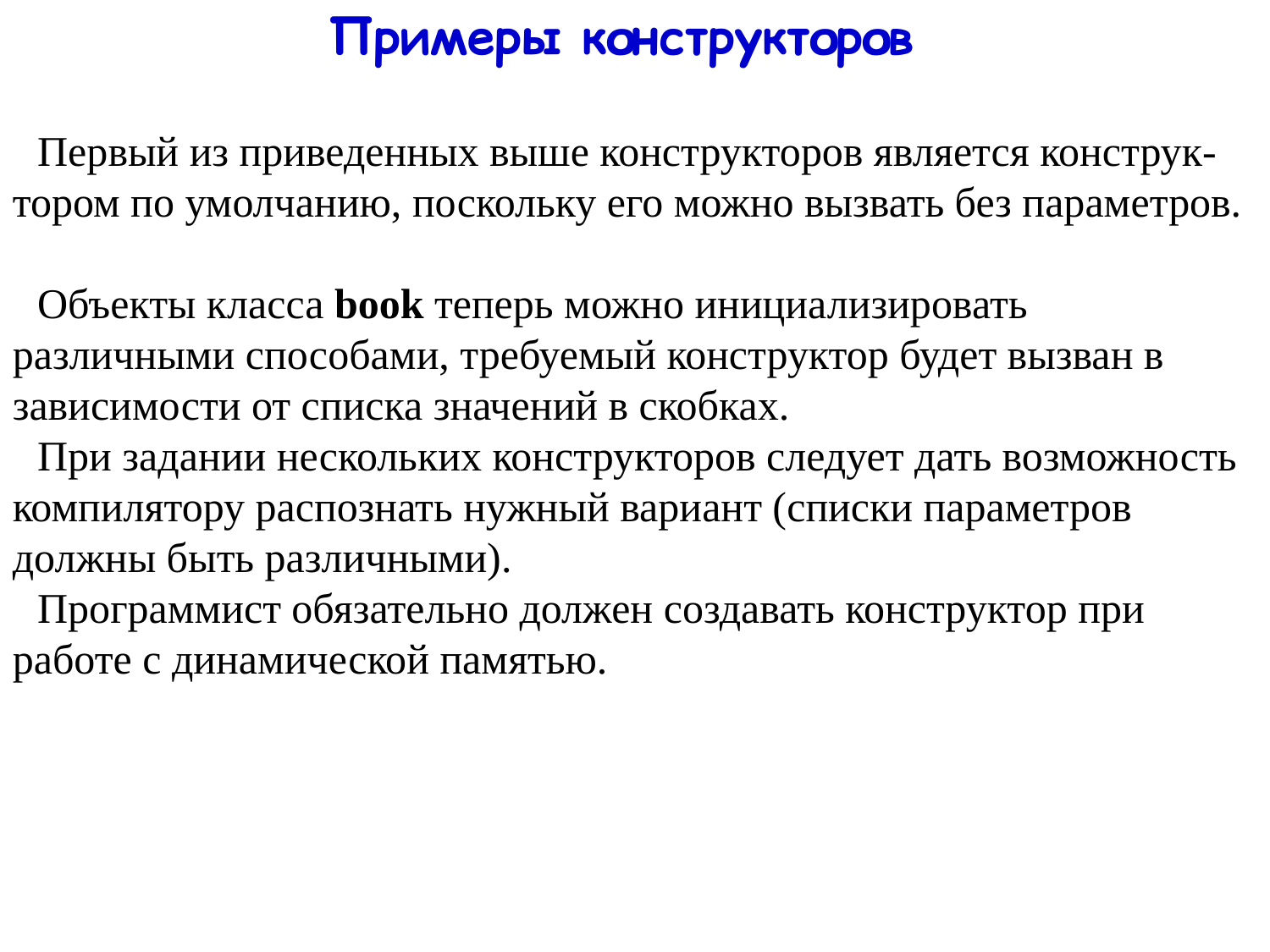

# Примеры конструкторов

Первый из приведенных выше конструкторов является конструк-тором по умол­чанию, поскольку его можно вызвать без параметров.
Объекты класса book теперь можно инициализировать различными способами, требуемый конструктор будет вызван в зависимости от списка значений в скобках.
При задании несколь­ких конструкторов следует дать возможность компилятору распознать нужный вариант (списки параметров должны быть различными).
Программист обязательно должен создавать конструктор при работе с динамической памятью.